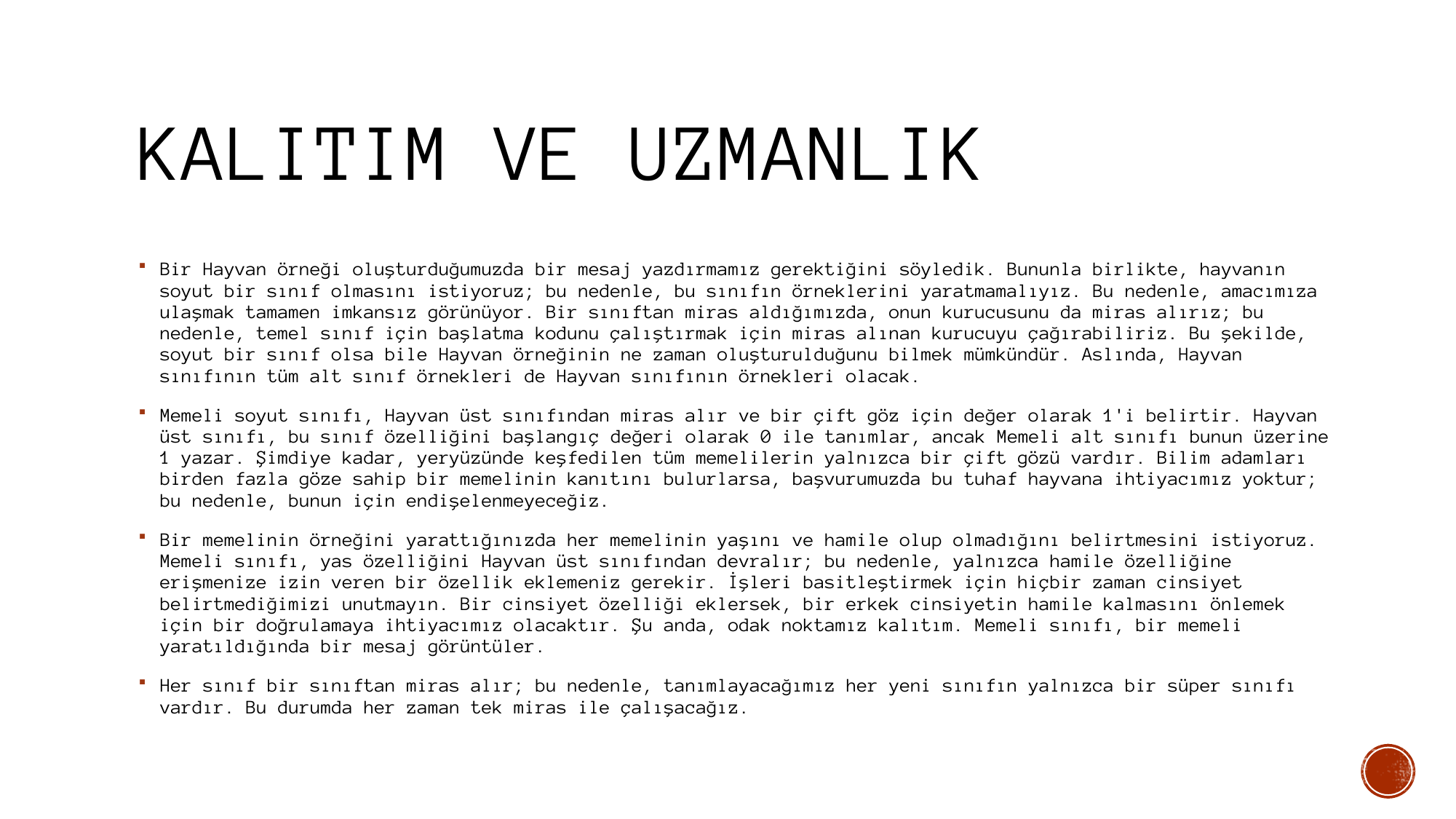

# Kalıtım ve Uzmanlık
Bir Hayvan örneği oluşturduğumuzda bir mesaj yazdırmamız gerektiğini söyledik. Bununla birlikte, hayvanın soyut bir sınıf olmasını istiyoruz; bu nedenle, bu sınıfın örneklerini yaratmamalıyız. Bu nedenle, amacımıza ulaşmak tamamen imkansız görünüyor. Bir sınıftan miras aldığımızda, onun kurucusunu da miras alırız; bu nedenle, temel sınıf için başlatma kodunu çalıştırmak için miras alınan kurucuyu çağırabiliriz. Bu şekilde, soyut bir sınıf olsa bile Hayvan örneğinin ne zaman oluşturulduğunu bilmek mümkündür. Aslında, Hayvan sınıfının tüm alt sınıf örnekleri de Hayvan sınıfının örnekleri olacak.
Memeli soyut sınıfı, Hayvan üst sınıfından miras alır ve bir çift göz için değer olarak 1'i belirtir. Hayvan üst sınıfı, bu sınıf özelliğini başlangıç ​​değeri olarak 0 ile tanımlar, ancak Memeli alt sınıfı bunun üzerine 1 yazar. Şimdiye kadar, yeryüzünde keşfedilen tüm memelilerin yalnızca bir çift gözü vardır. Bilim adamları birden fazla göze sahip bir memelinin kanıtını bulurlarsa, başvurumuzda bu tuhaf hayvana ihtiyacımız yoktur; bu nedenle, bunun için endişelenmeyeceğiz.
Bir memelinin örneğini yarattığınızda her memelinin yaşını ve hamile olup olmadığını belirtmesini istiyoruz. Memeli sınıfı, yas özelliğini Hayvan üst sınıfından devralır; bu nedenle, yalnızca hamile özelliğine erişmenize izin veren bir özellik eklemeniz gerekir. İşleri basitleştirmek için hiçbir zaman cinsiyet belirtmediğimizi unutmayın. Bir cinsiyet özelliği eklersek, bir erkek cinsiyetin hamile kalmasını önlemek için bir doğrulamaya ihtiyacımız olacaktır. Şu anda, odak noktamız kalıtım. Memeli sınıfı, bir memeli yaratıldığında bir mesaj görüntüler.
Her sınıf bir sınıftan miras alır; bu nedenle, tanımlayacağımız her yeni sınıfın yalnızca bir süper sınıfı vardır. Bu durumda her zaman tek miras ile çalışacağız.